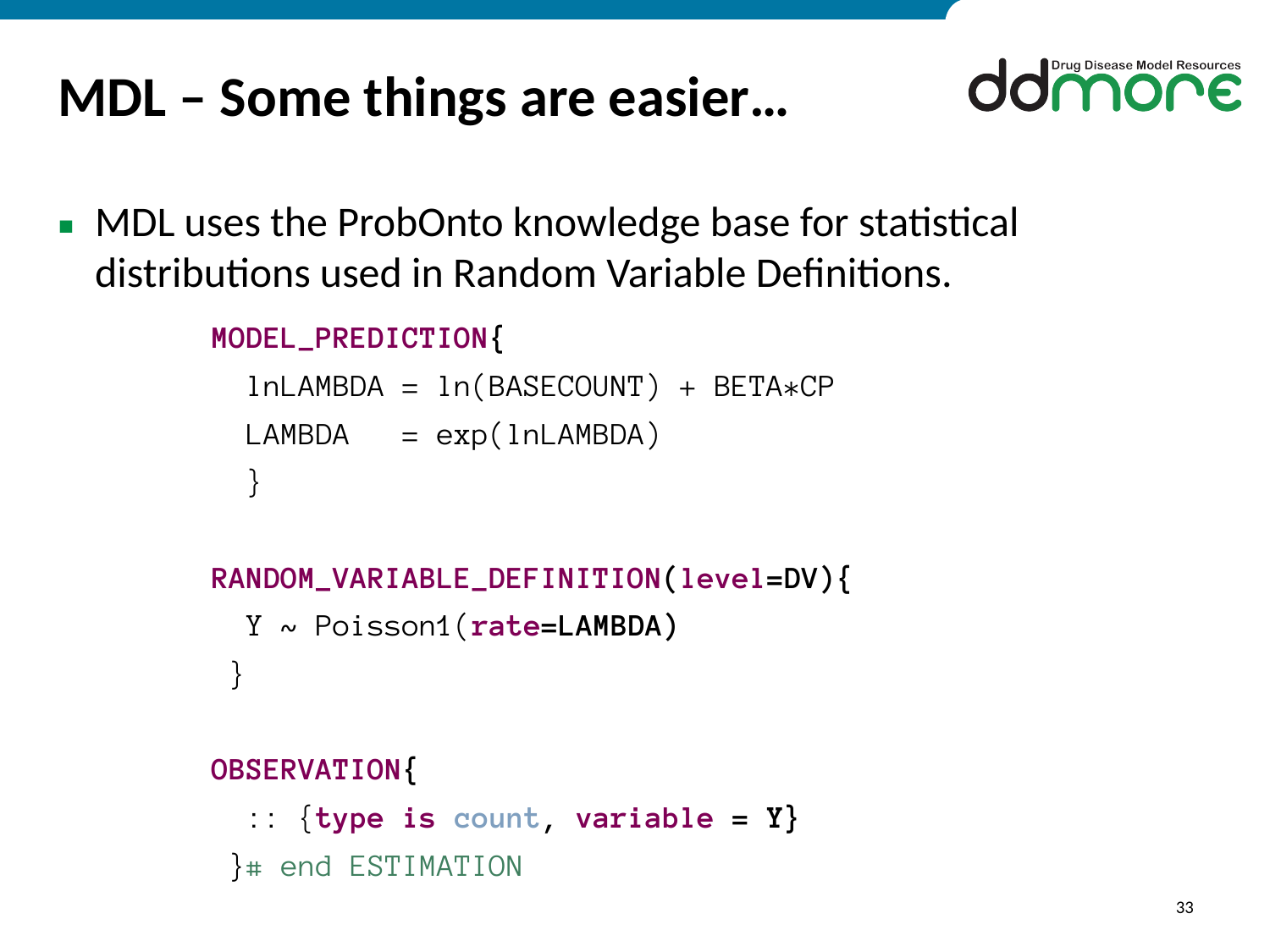

# MDL – Some things are easier…
MDL uses the ProbOnto knowledge base for statistical distributions used in Random Variable Definitions.
 MODEL_PREDICTION{
   lnLAMBDA = ln(BASECOUNT) + BETA*CP
   LAMBDA   = exp(lnLAMBDA)
   }

 RANDOM_VARIABLE_DEFINITION(level=DV){
   Y ~ Poisson1(rate=LAMBDA)
  }

 OBSERVATION{
   :: {type is count, variable = Y}
  }# end ESTIMATION
33